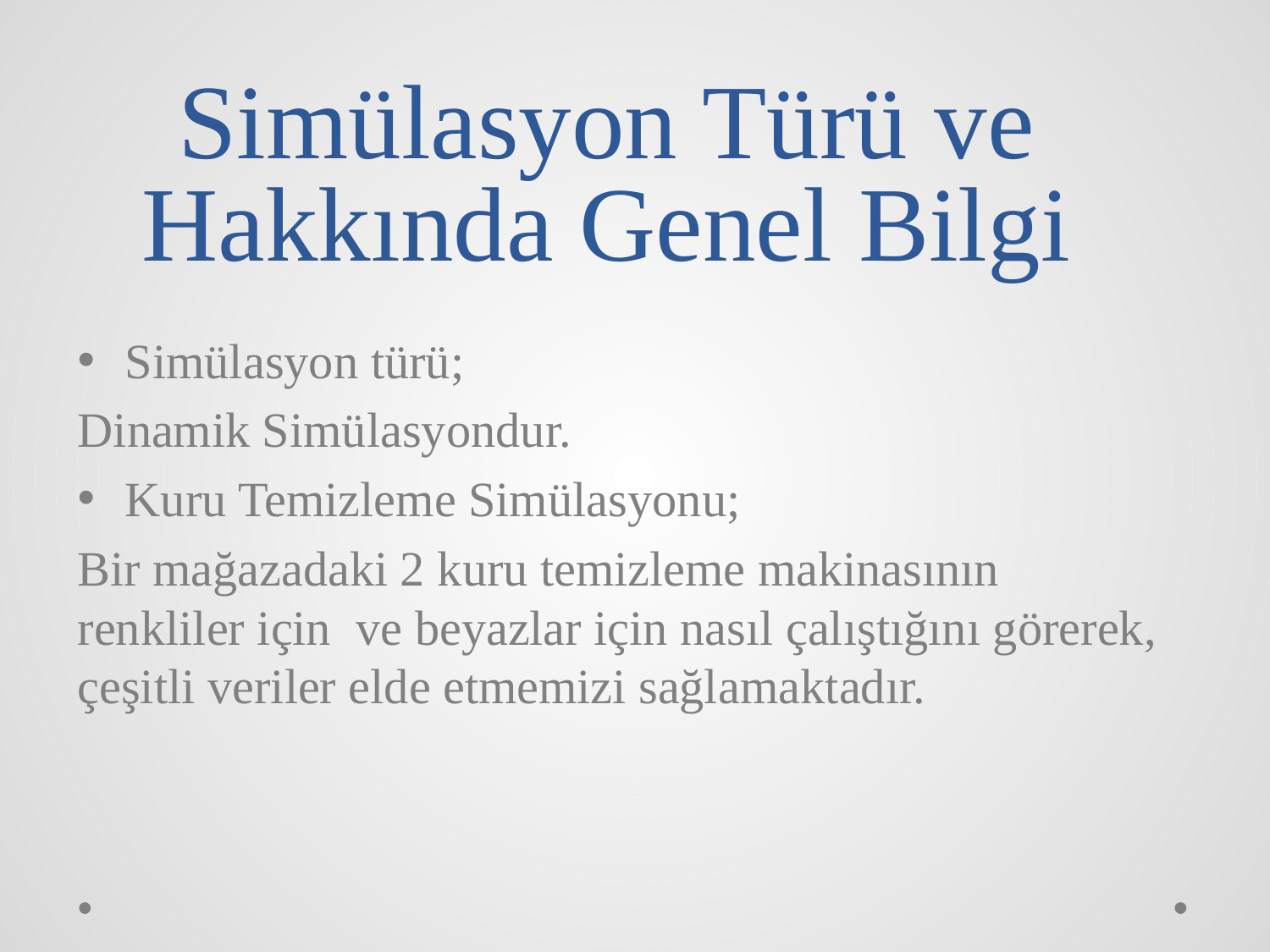

# Simülasyon Türü ve Hakkında Genel Bilgi
Simülasyon türü;
Dinamik Simülasyondur.
Kuru Temizleme Simülasyonu;
Bir mağazadaki 2 kuru temizleme makinasının       renkliler için  ve beyazlar için nasıl çalıştığını görerek, çeşitli veriler elde etmemizi sağlamaktadır.